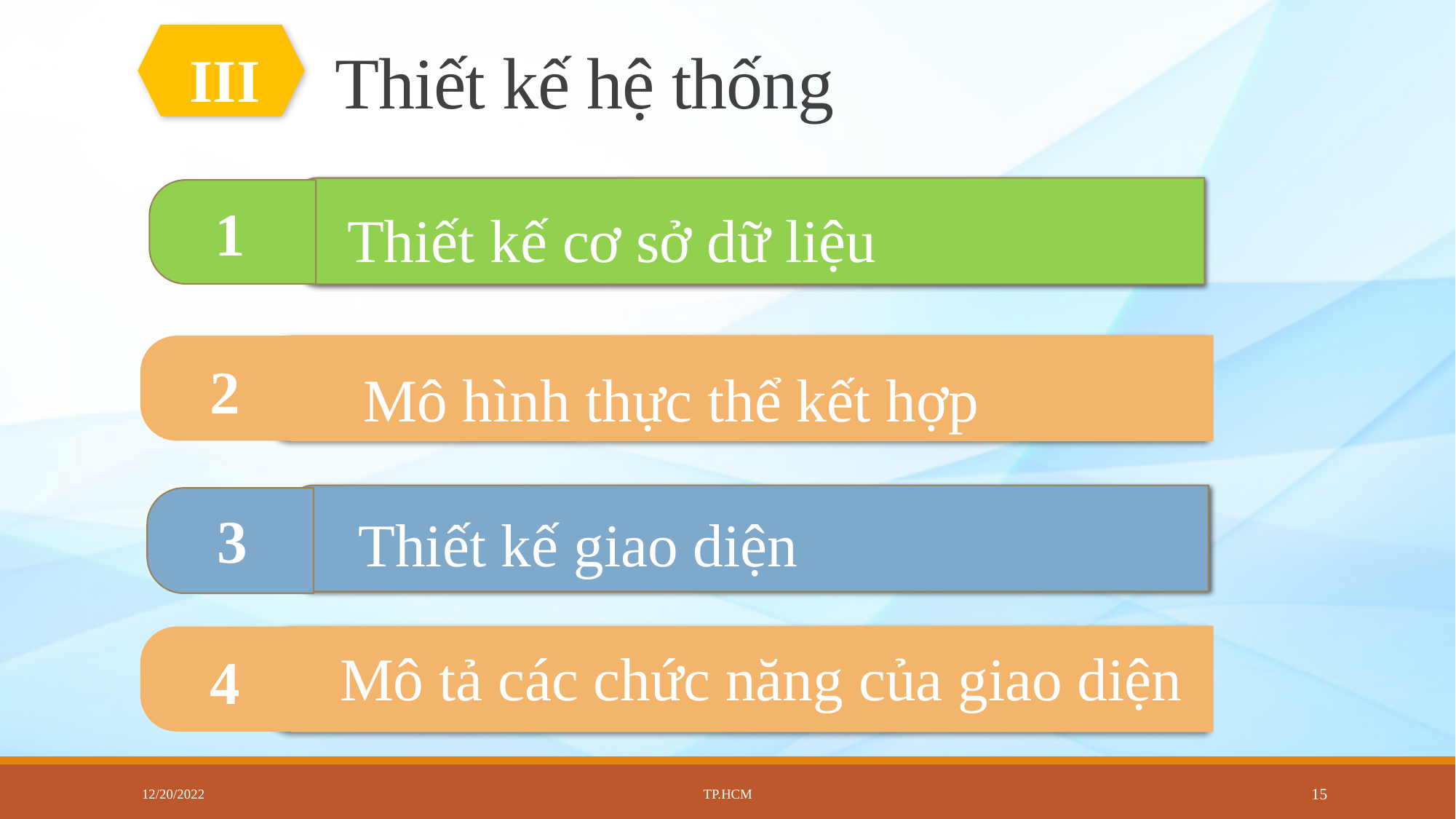

# Thiết kế hệ thống

III

1
Thiết kế cơ sở dữ liệu

2
Mô hình thực thể kết hợp

3
             Thiết kế giao diện

Mô tả các chức năng của giao diện
4
12/20/2022
TP.HCM
15